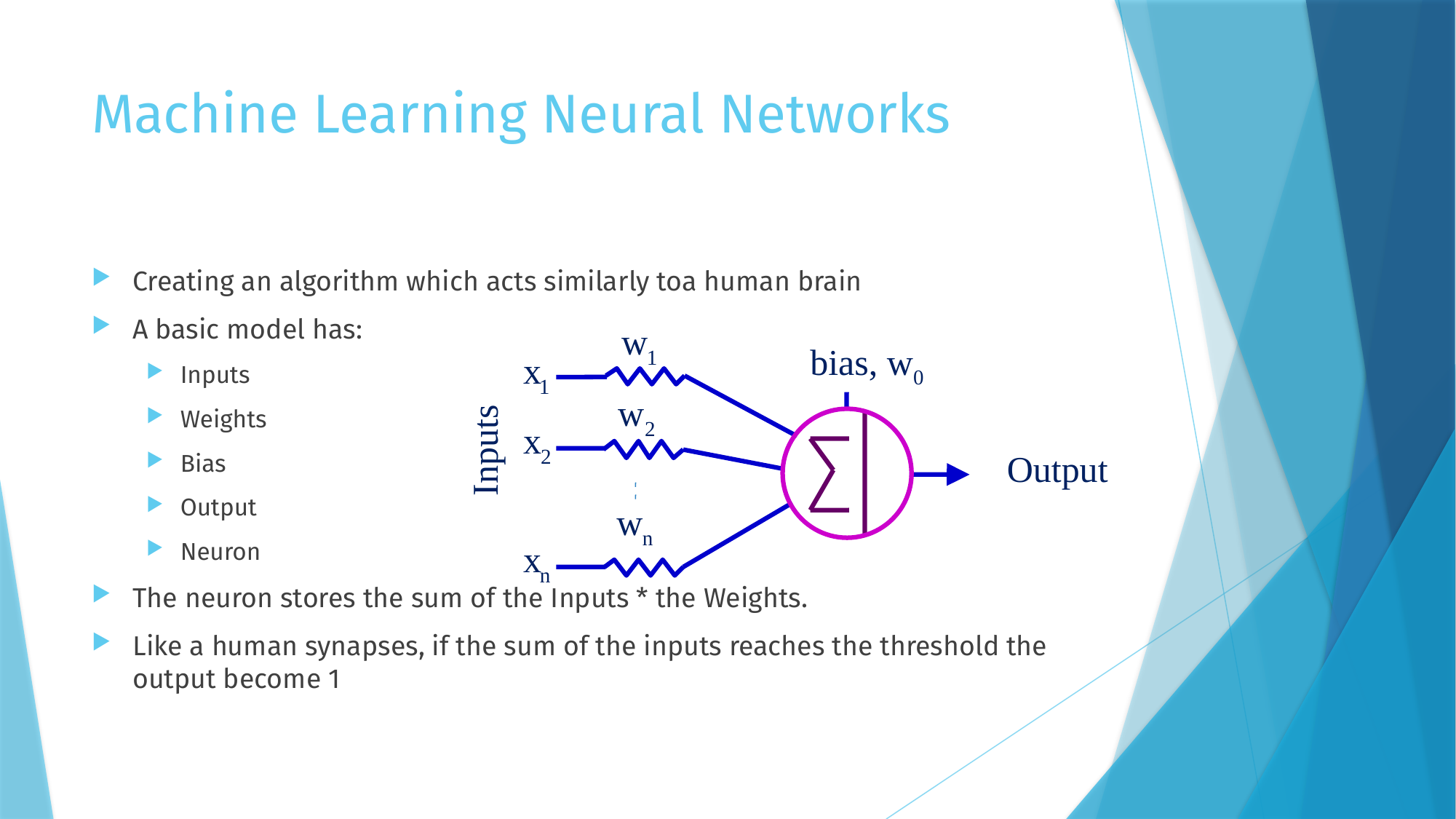

# Machine Learning Neural Networks
Creating an algorithm which acts similarly toa human brain
A basic model has:
Inputs
Weights
Bias
Output
Neuron
The neuron stores the sum of the Inputs * the Weights.
Like a human synapses, if the sum of the inputs reaches the threshold the output become 1
w
bias, w0
1
x

1

w

2
x
Inputs

2
Output

w

n
x

n